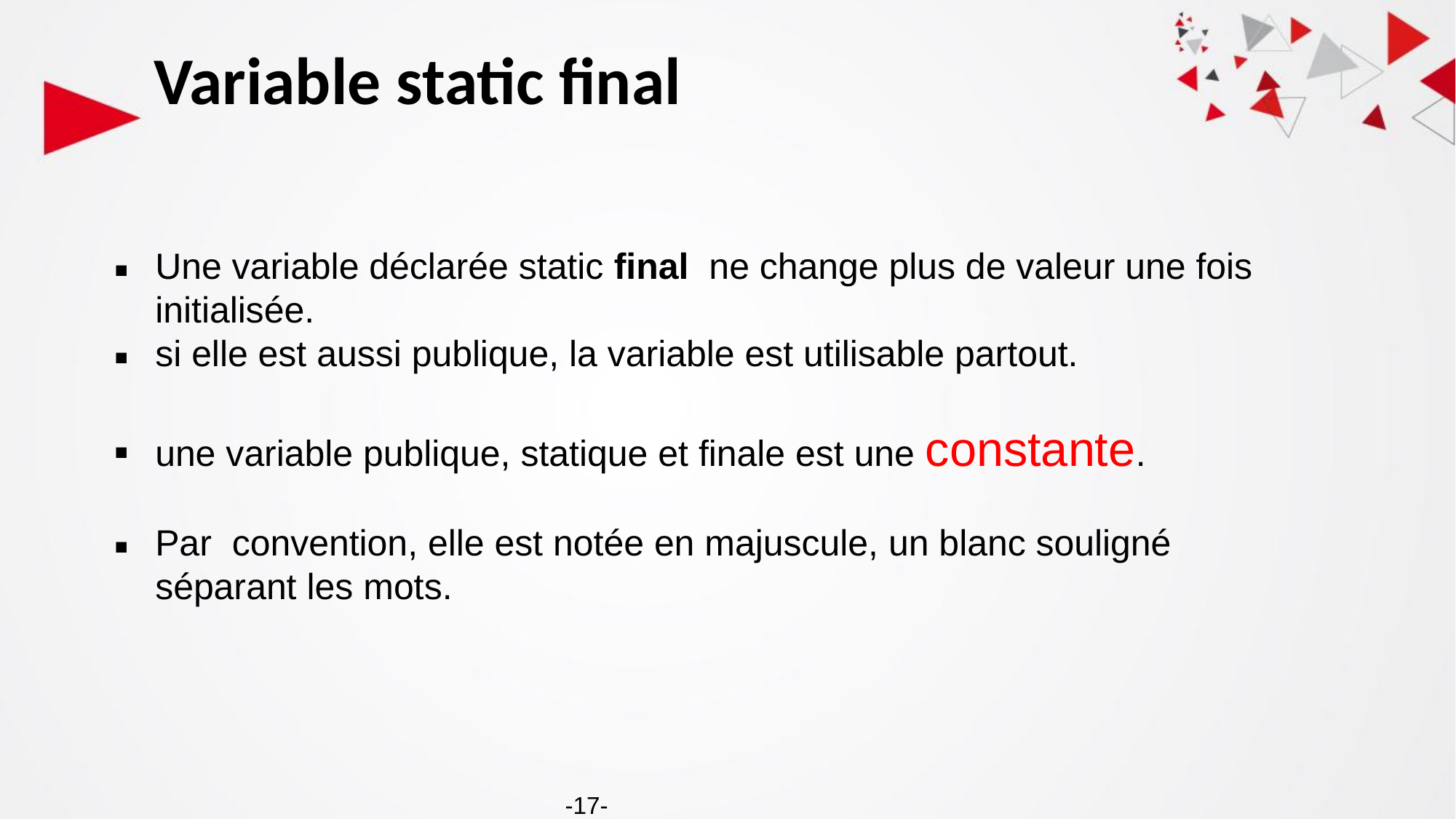

# Variable static final
Une variable déclarée static final  ne change plus de valeur une fois initialisée.
si elle est aussi publique, la variable est utilisable partout.

une variable publique, statique et finale est une constante.

Par  convention, elle est notée en majuscule, un blanc souligné séparant les mots.
-17-